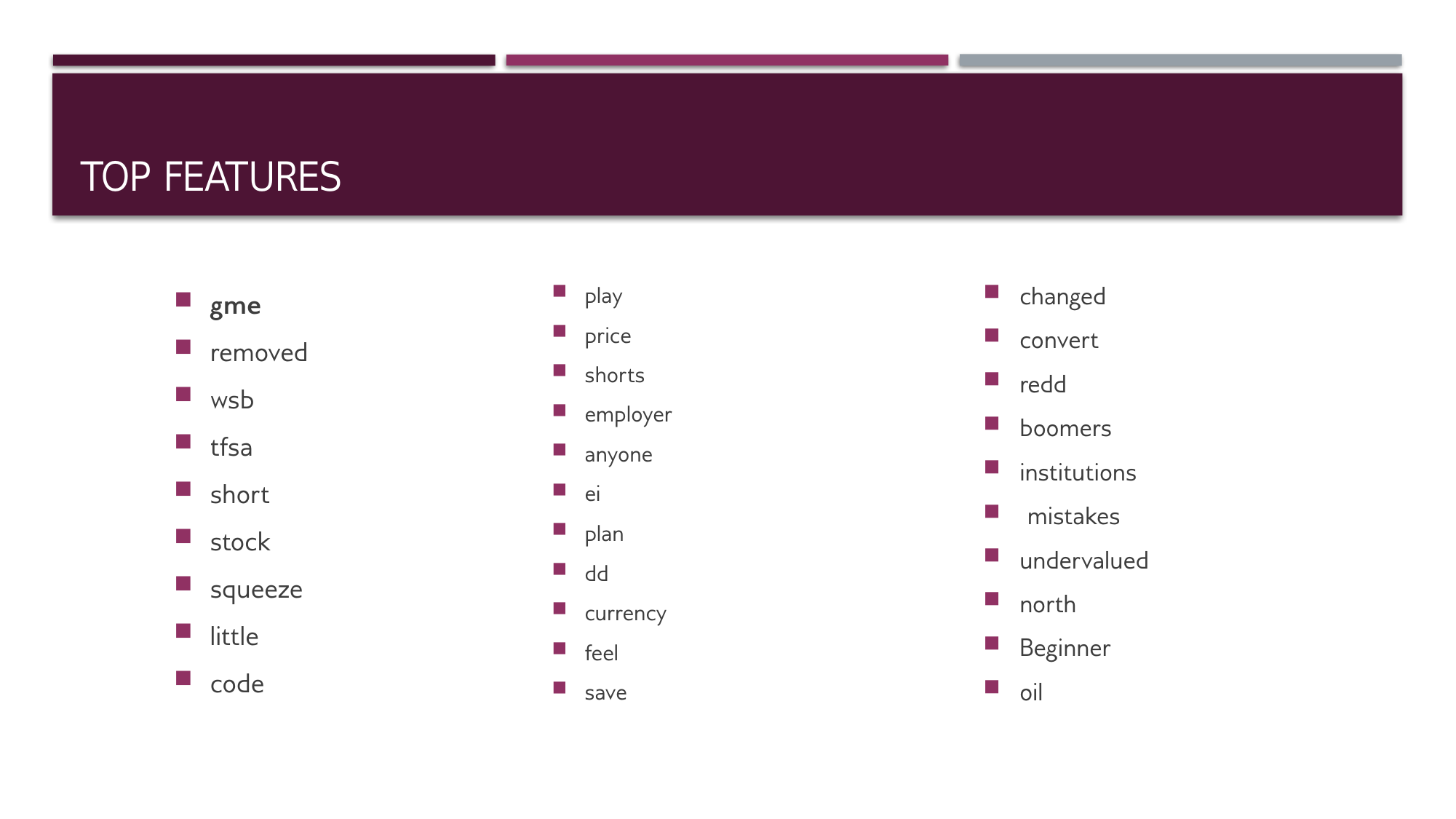

# Top features
gme
removed
wsb
tfsa
short
stock
squeeze
little
code
play
price
shorts
employer
anyone
ei
plan
dd
currency
feel
save
changed
convert
redd
boomers
institutions
 mistakes
undervalued
north
Beginner
oil